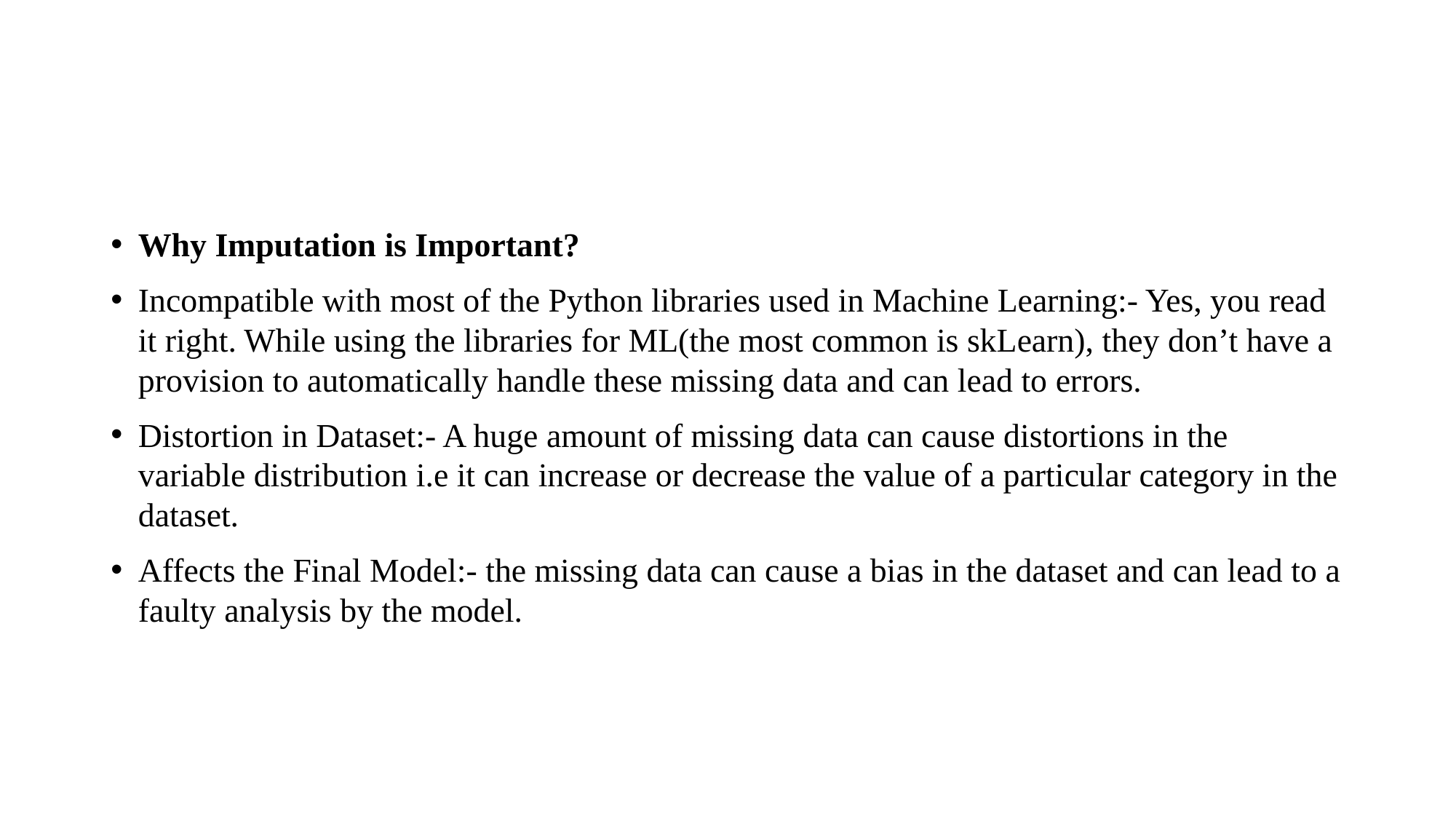

#
Why Imputation is Important?
Incompatible with most of the Python libraries used in Machine Learning:- Yes, you read it right. While using the libraries for ML(the most common is skLearn), they don’t have a provision to automatically handle these missing data and can lead to errors.
Distortion in Dataset:- A huge amount of missing data can cause distortions in the variable distribution i.e it can increase or decrease the value of a particular category in the dataset.
Affects the Final Model:- the missing data can cause a bias in the dataset and can lead to a faulty analysis by the model.